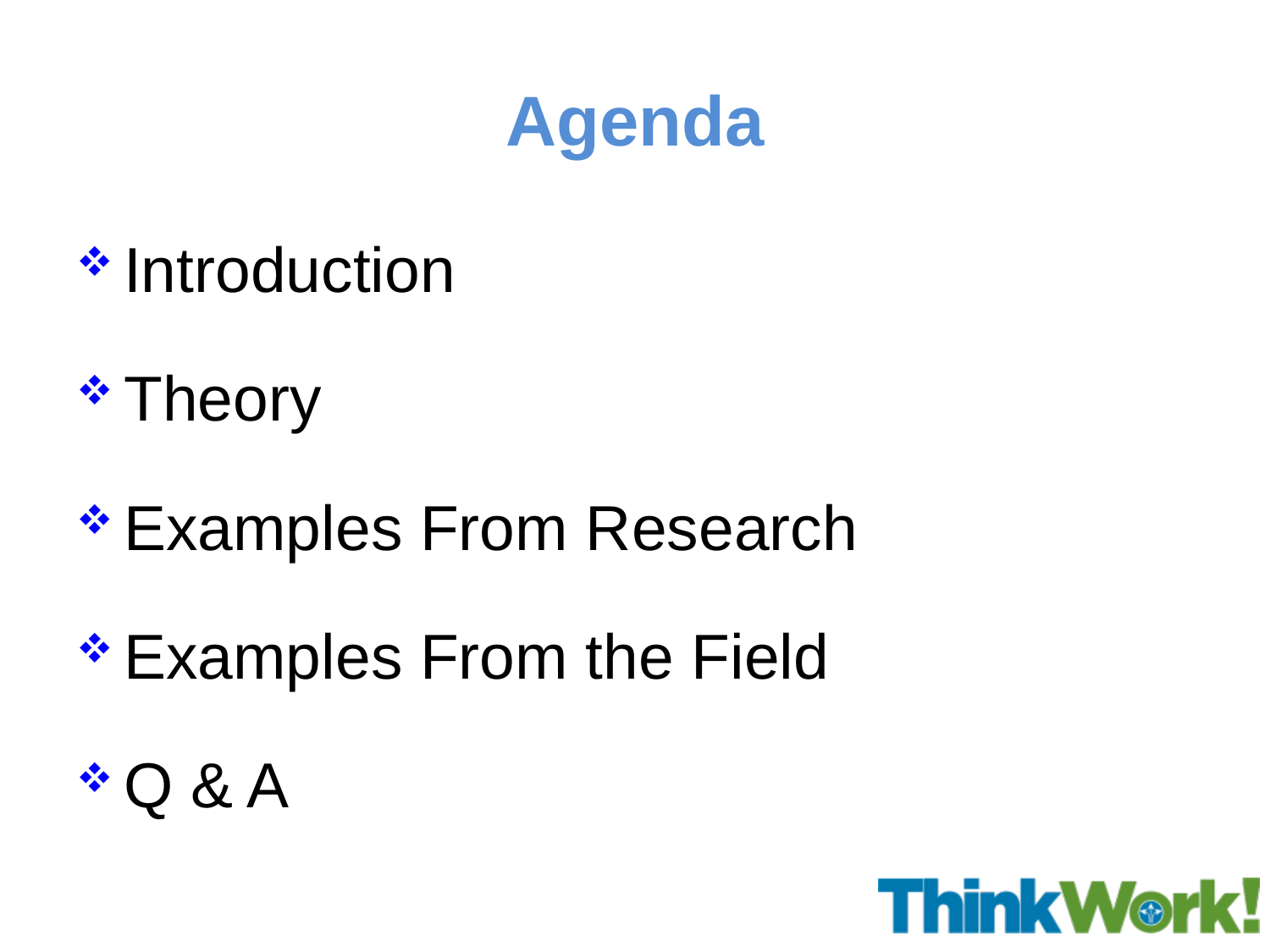

# Agenda
Introduction
Theory
Examples From Research
Examples From the Field
Q & A